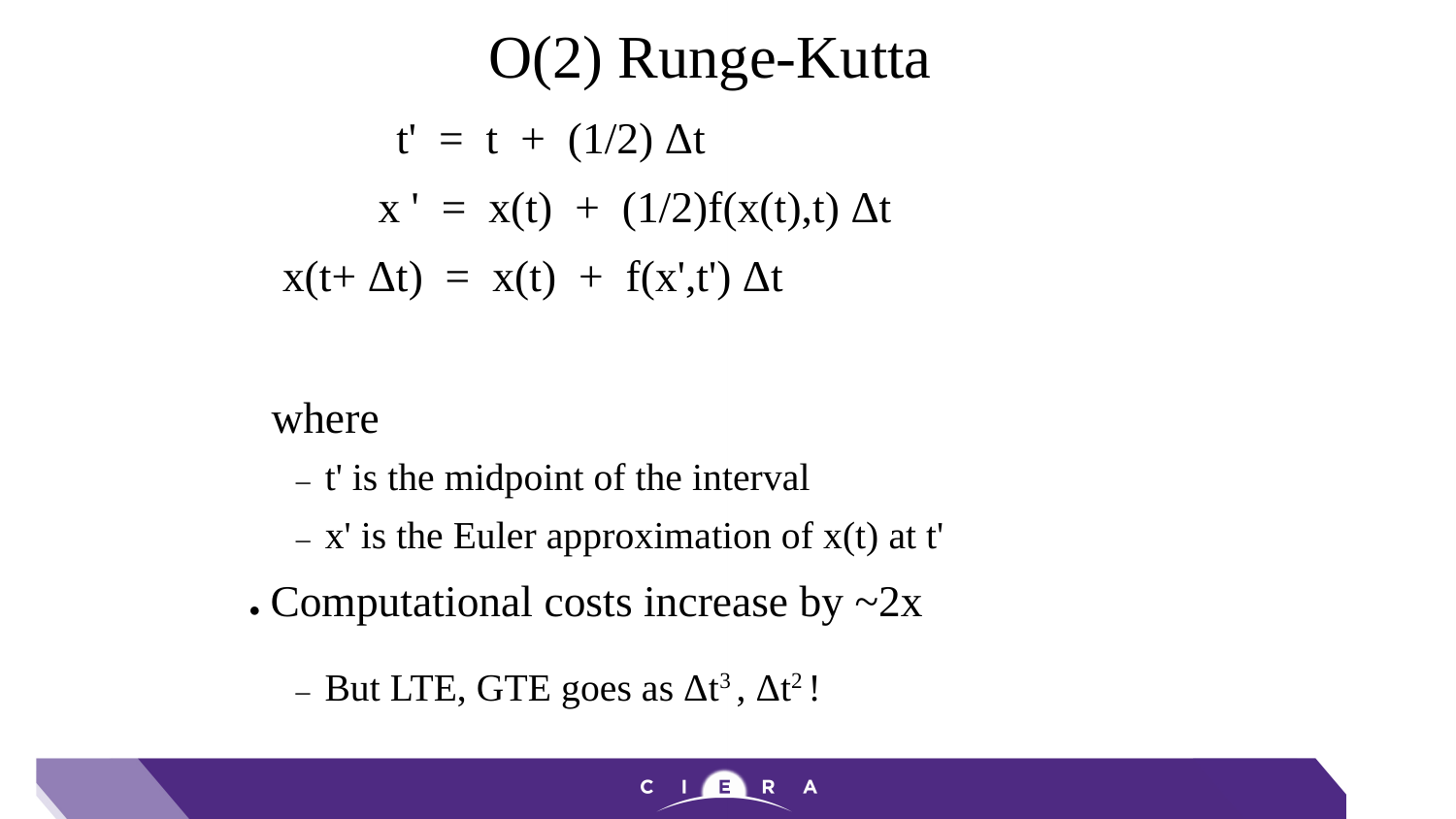

O(2) Runge-Kutta

	t'  =  t  +  (1/2) Δt

            x '  =  x(t)  +  (1/2)f(x(t),t) Δt

   x(t+ Δt)  =  x(t)  +  f(x',t') Δt

  where

	–  t' is the midpoint of the interval

	–  x' is the Euler approximation of x(t) at t'

●  Computational costs increase by ~2x

–  But LTE, GTE goes as Δt3 , Δt2 !
15